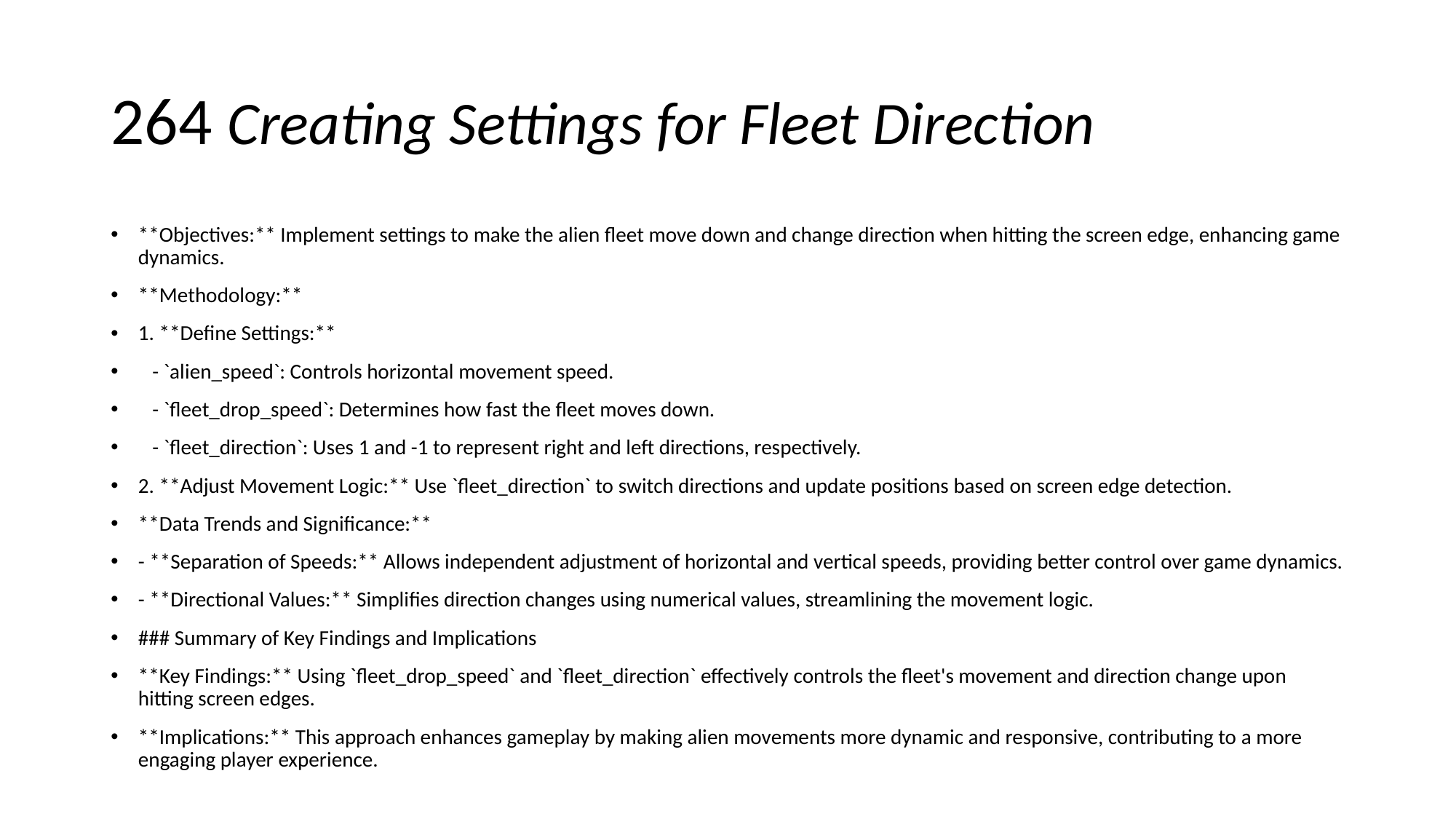

# 264 Creating Settings for Fleet Direction
**Objectives:** Implement settings to make the alien fleet move down and change direction when hitting the screen edge, enhancing game dynamics.
**Methodology:**
1. **Define Settings:**
   - `alien_speed`: Controls horizontal movement speed.
   - `fleet_drop_speed`: Determines how fast the fleet moves down.
   - `fleet_direction`: Uses 1 and -1 to represent right and left directions, respectively.
2. **Adjust Movement Logic:** Use `fleet_direction` to switch directions and update positions based on screen edge detection.
**Data Trends and Significance:**
- **Separation of Speeds:** Allows independent adjustment of horizontal and vertical speeds, providing better control over game dynamics.
- **Directional Values:** Simplifies direction changes using numerical values, streamlining the movement logic.
### Summary of Key Findings and Implications
**Key Findings:** Using `fleet_drop_speed` and `fleet_direction` effectively controls the fleet's movement and direction change upon hitting screen edges.
**Implications:** This approach enhances gameplay by making alien movements more dynamic and responsive, contributing to a more engaging player experience.